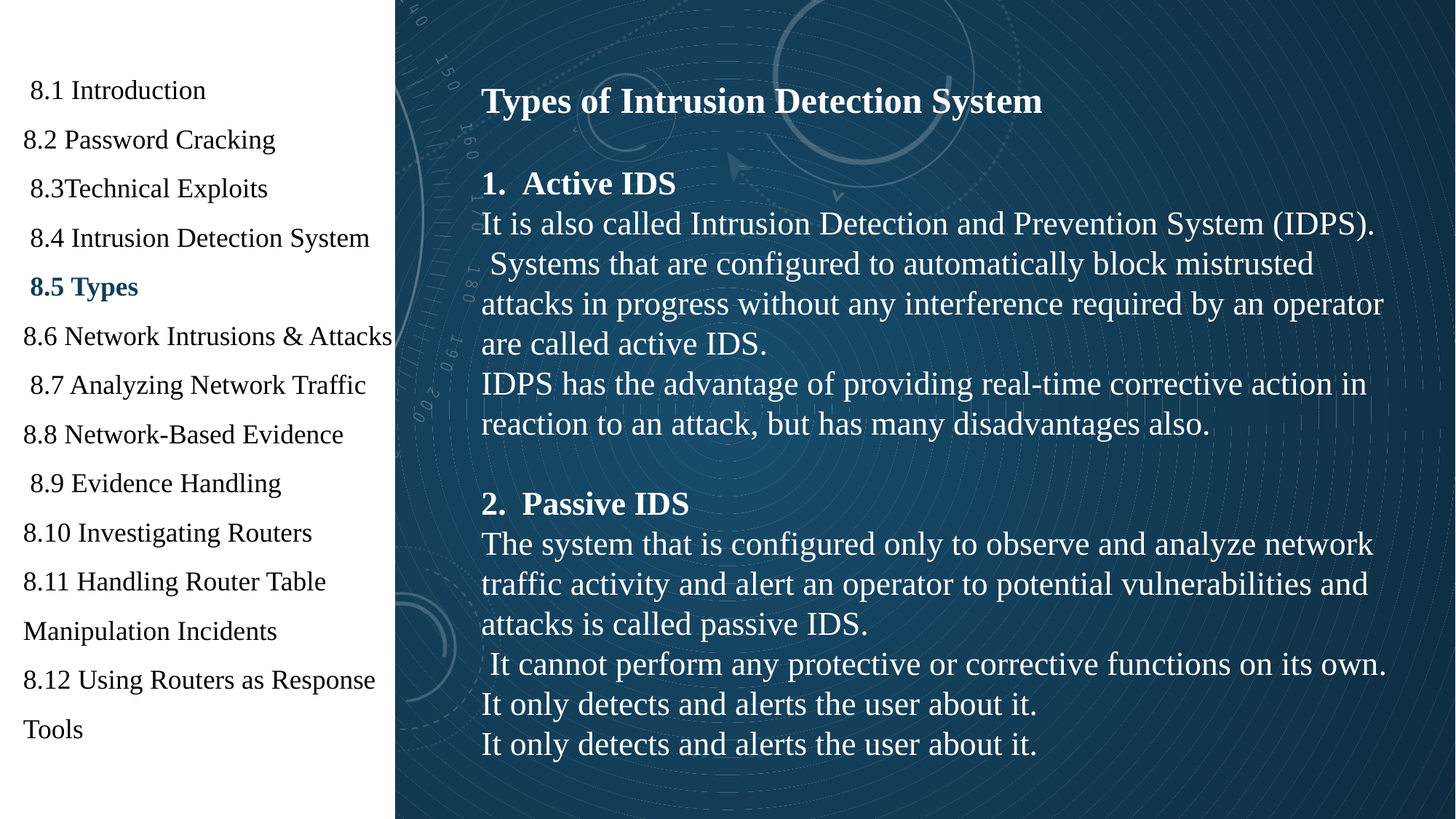

1
 8.1 Introduction
8.2 Password Cracking
 8.3Technical Exploits
 8.4 Intrusion Detection System
 8.5 Types
8.6 Network Intrusions & Attacks
 8.7 Analyzing Network Traffic
8.8 Network-Based Evidence
 8.9 Evidence Handling
8.10 Investigating Routers
8.11 Handling Router Table Manipulation Incidents
8.12 Using Routers as Response Tools
Types of Intrusion Detection System

Active IDS
It is also called Intrusion Detection and Prevention System (IDPS).
 Systems that are configured to automatically block mistrusted attacks in progress without any interference required by an operator are called active IDS.
IDPS has the advantage of providing real-time corrective action in reaction to an attack, but has many disadvantages also.

Passive IDS
The system that is configured only to observe and analyze network traffic activity and alert an operator to potential vulnerabilities and attacks is called passive IDS.
 It cannot perform any protective or corrective functions on its own. It only detects and alerts the user about it.
It only detects and alerts the user about it.